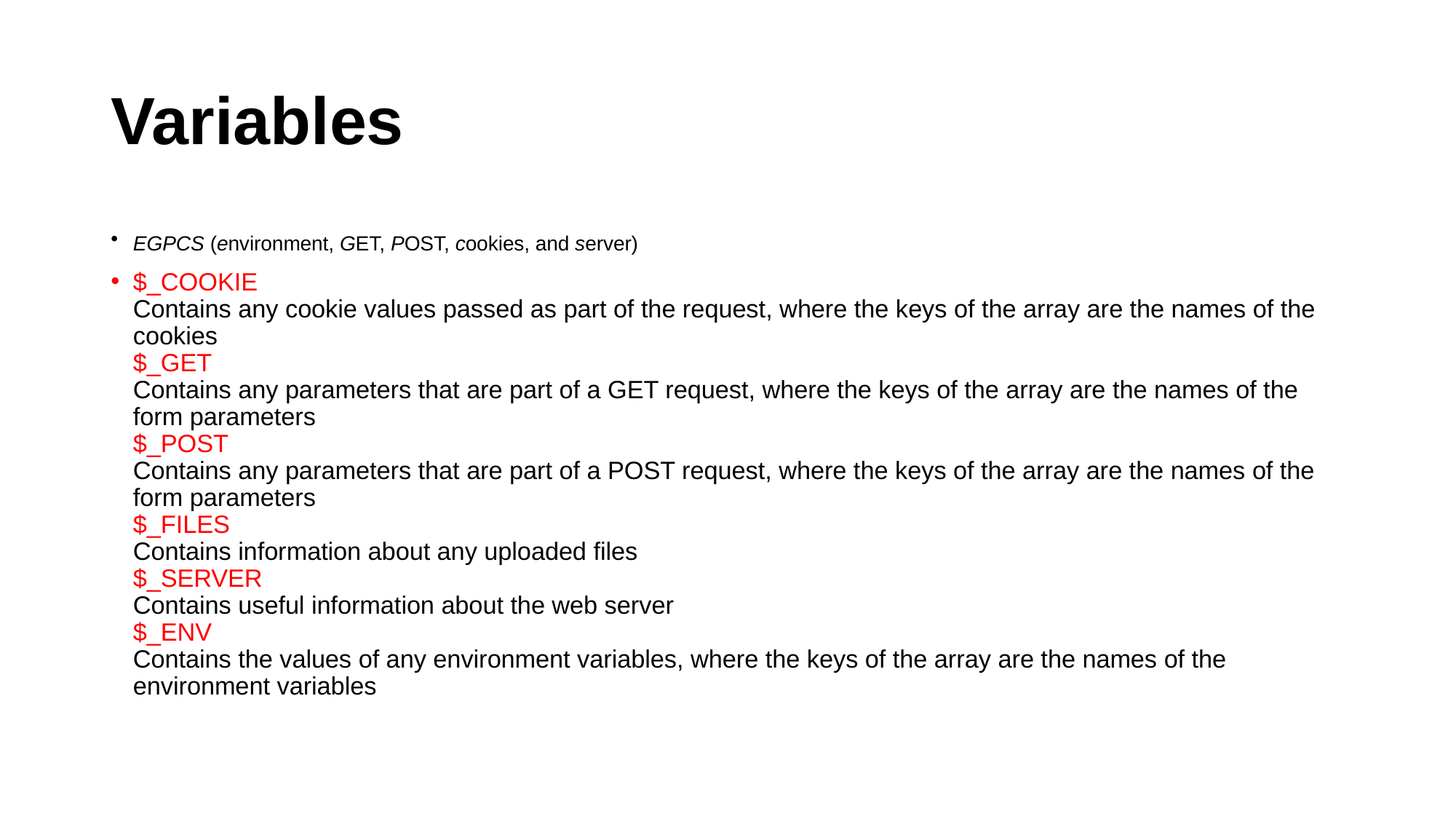

# Variables
EGPCS (environment, GET, POST, cookies, and server)
$_COOKIE
Contains any cookie values passed as part of the request, where the keys of the array are the names of the cookies
$_GET
Contains any parameters that are part of a GET request, where the keys of the array are the names of the form parameters
$_POST
Contains any parameters that are part of a POST request, where the keys of the array are the names of the form parameters
$_FILES
Contains information about any uploaded files
$_SERVER
Contains useful information about the web server
$_ENV
Contains the values of any environment variables, where the keys of the array are the names of the environment variables